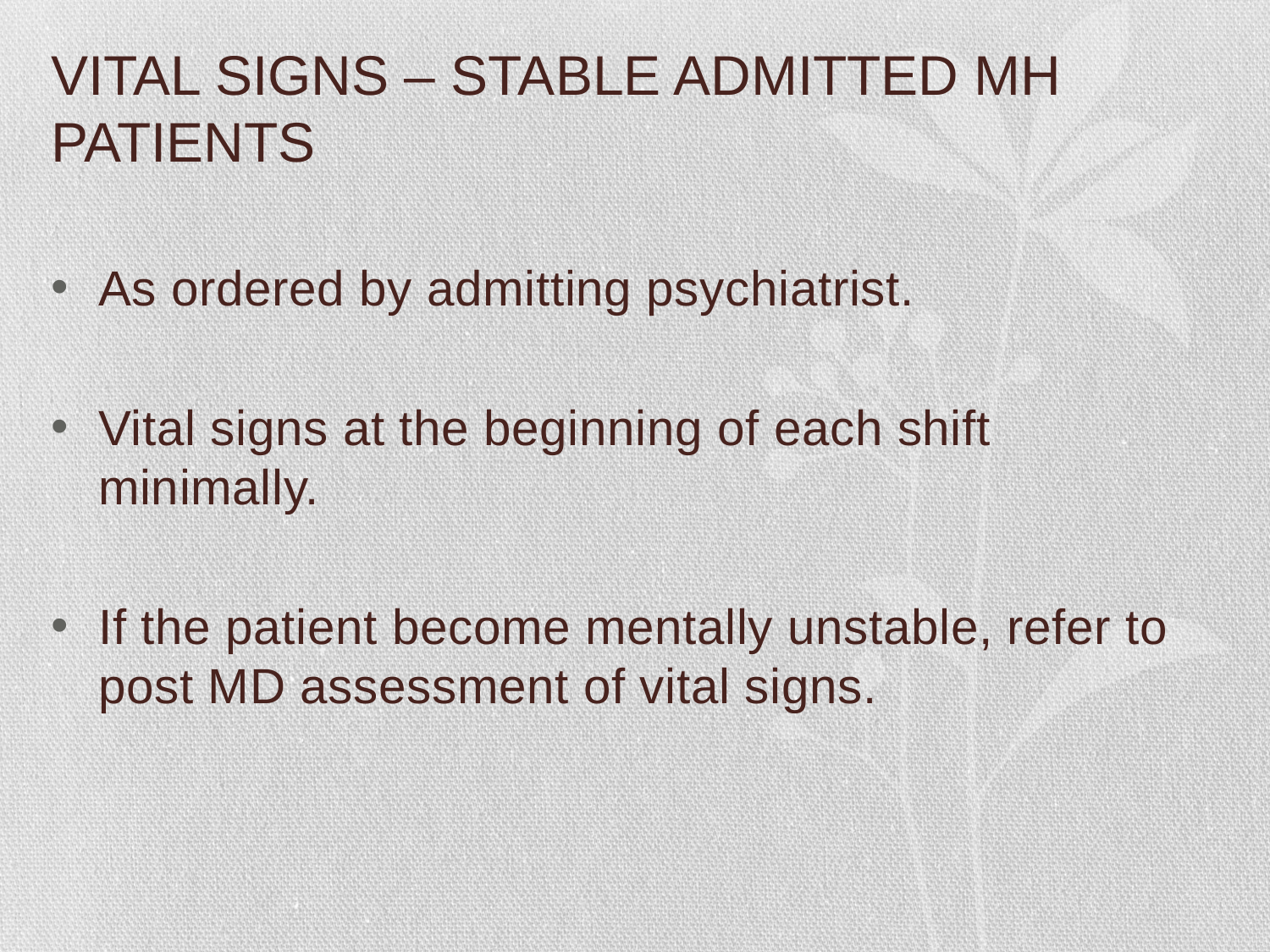

# VITAL SIGNS – STABLE ADMITTED MH PATIENTS

As ordered by admitting psychiatrist.

Vital signs at the beginning of each shift minimally.

If the patient become mentally unstable, refer to post MD assessment of vital signs.